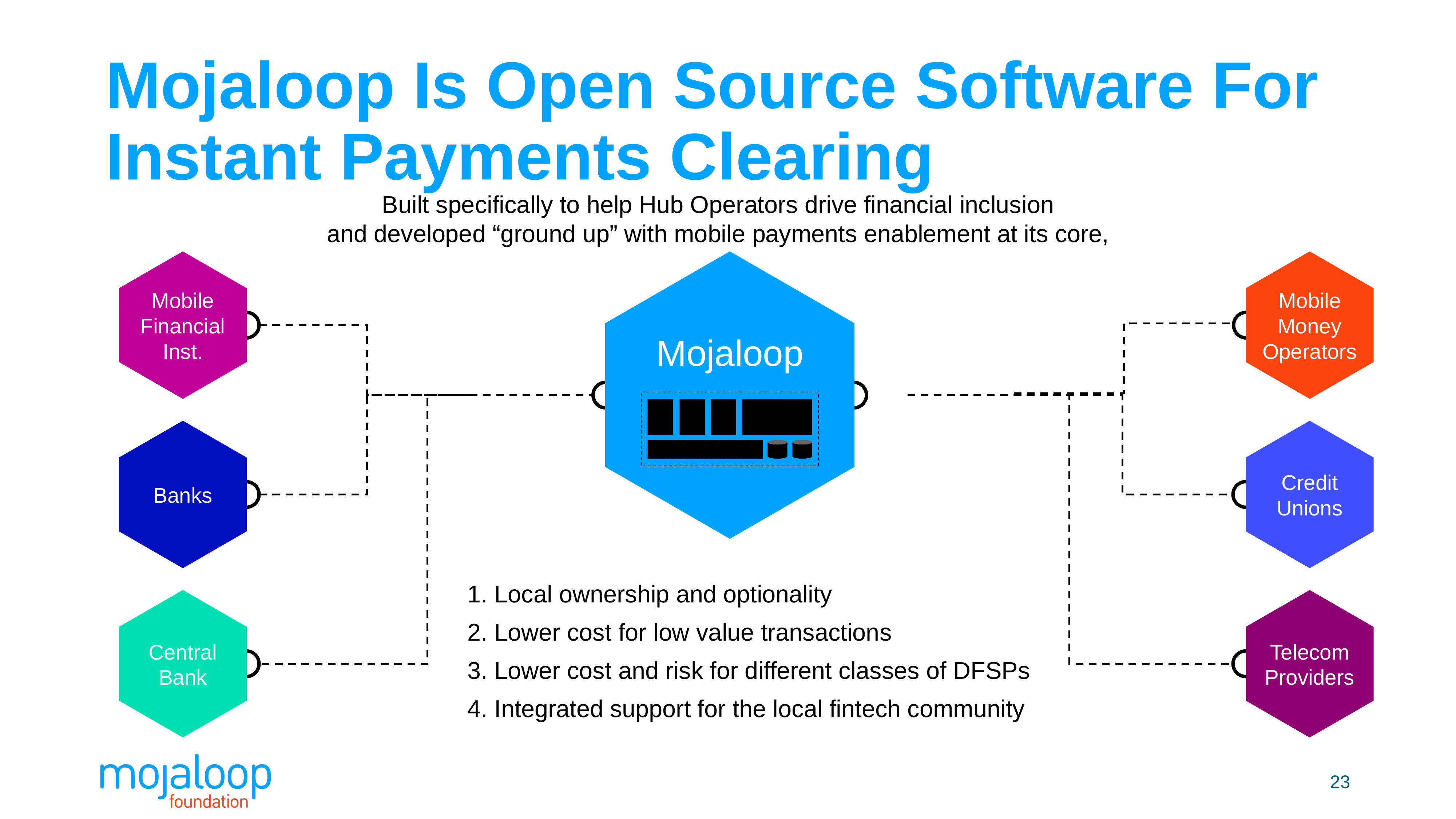

# Mojaloop Is Open Source Software For Instant Payments Clearing
Built specifically to help Hub Operators drive financial inclusion
and developed “ground up” with mobile payments enablement at its core,
.
Mobile Financial Inst.

Mojaloop

Mobile Money Operators

Banks

Credit Unions

1. Local ownership and optionality
2. Lower cost for low value transactions
3. Lower cost and risk for different classes of DFSPs
4. Integrated support for the local fintech community

Central Bank

Telecom Providers

23